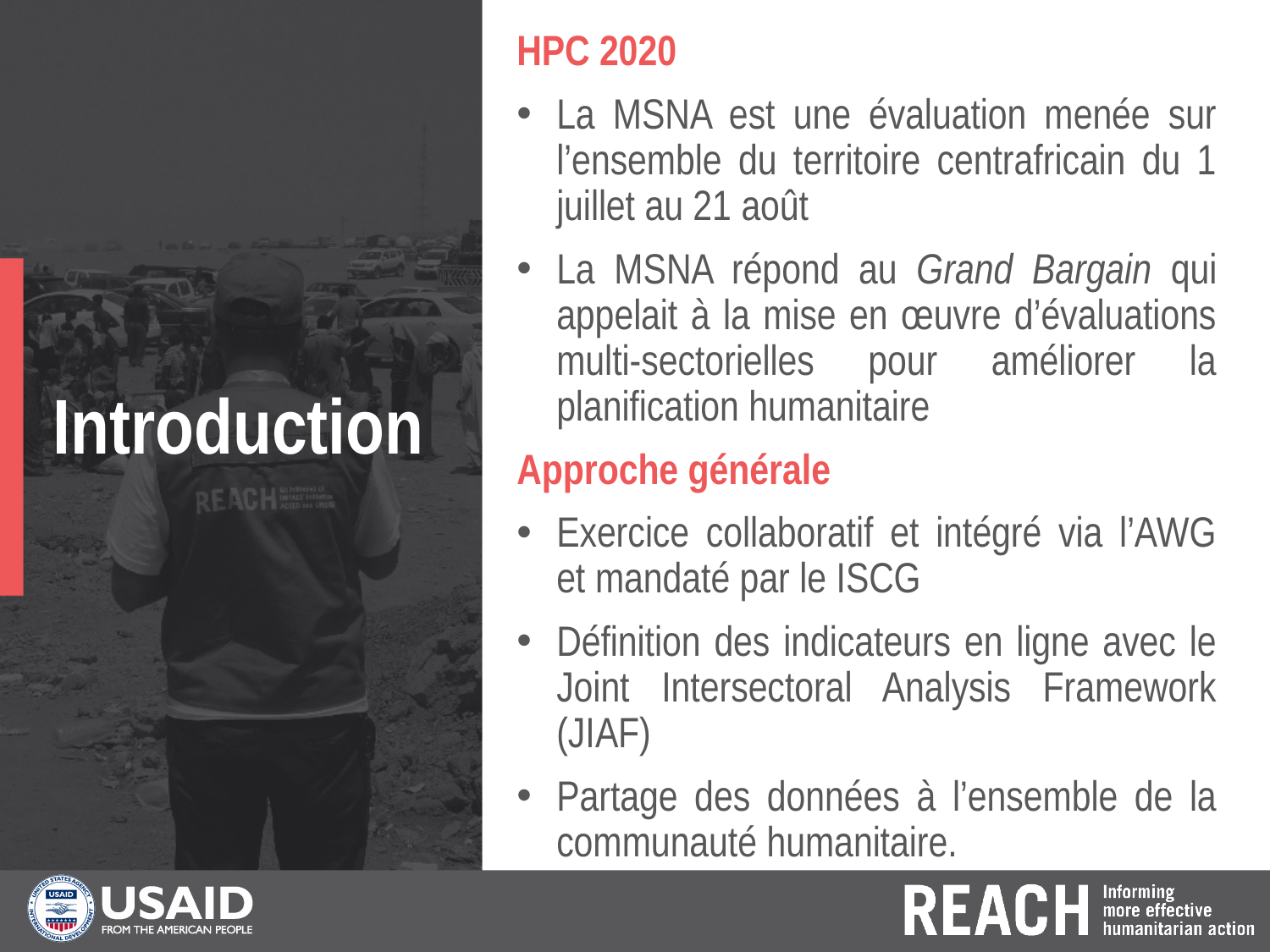

HPC 2020
La MSNA est une évaluation menée sur l’ensemble du territoire centrafricain du 1 juillet au 21 août
La MSNA répond au Grand Bargain qui appelait à la mise en œuvre d’évaluations multi-sectorielles pour améliorer la planification humanitaire
Approche générale
Exercice collaboratif et intégré via l’AWG et mandaté par le ISCG
Définition des indicateurs en ligne avec le Joint Intersectoral Analysis Framework (JIAF)
Partage des données à l’ensemble de la communauté humanitaire.

# Introduction